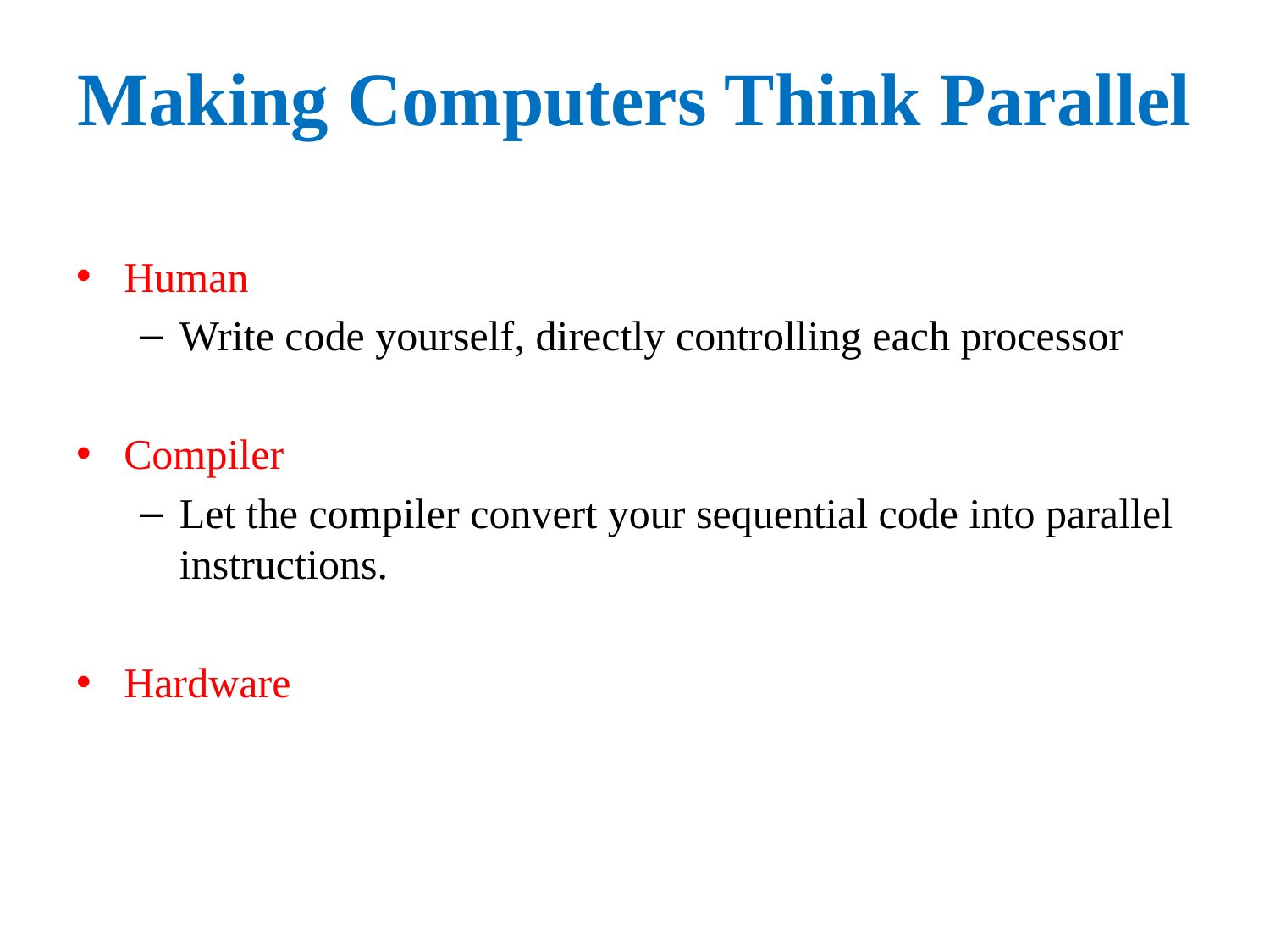

# Making Computers Think Parallel
Human
Write code yourself, directly controlling each processor

Compiler
Let the compiler convert your sequential code into parallel instructions.

Hardware